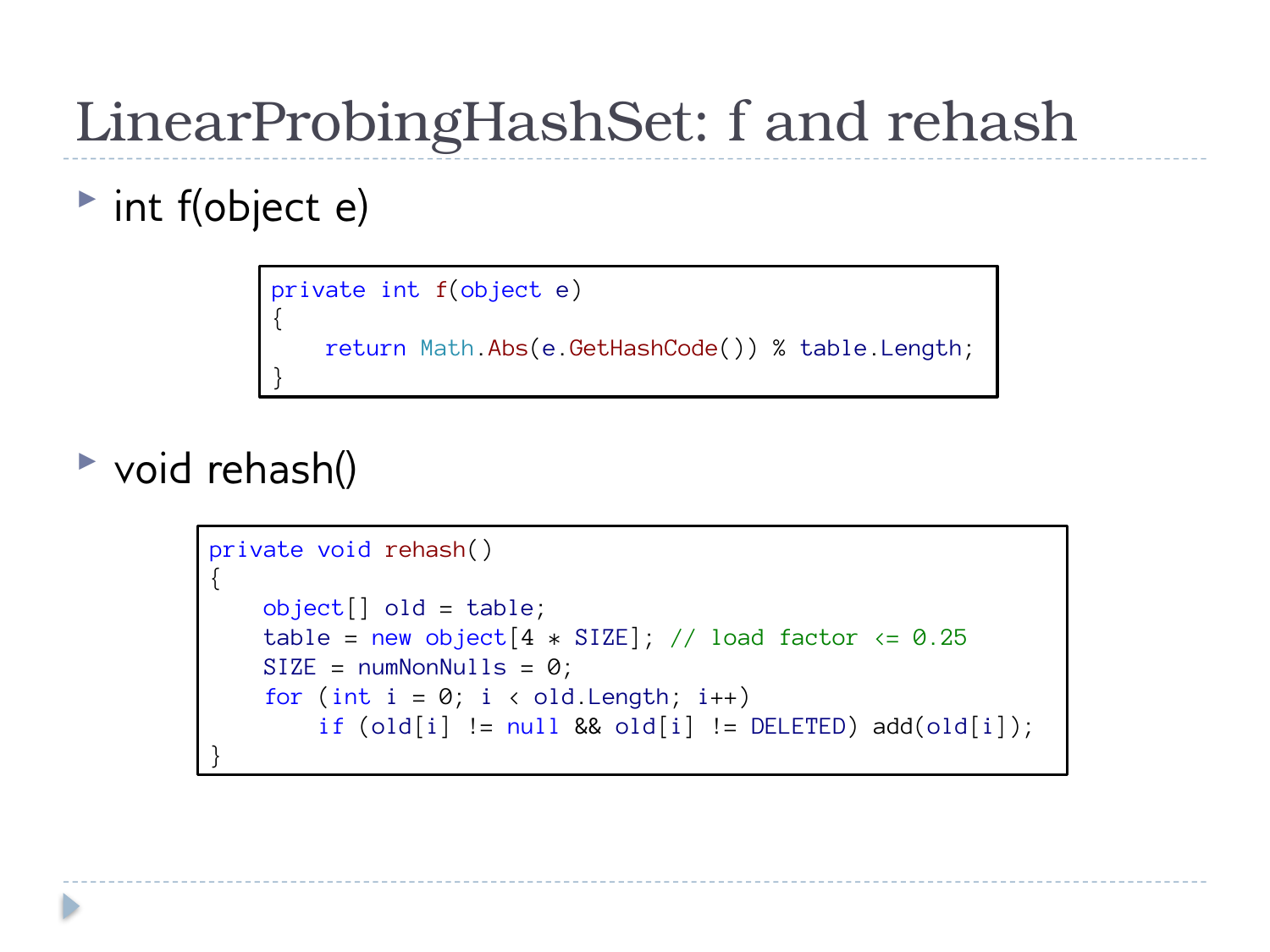

# LinearProbingHashSet: f and rehash
int f(object e)

void rehash()
private int f(object e)
{
    return Math.Abs(e.GetHashCode()) % table.Length;
}
private void rehash()
{
    object[] old = table;
    table = new object[4 * SIZE]; // load factor <= 0.25
    SIZE = numNonNulls = 0;
    for (int i = 0; i < old.Length; i++)
        if (old[i] != null && old[i] != DELETED) add(old[i]);
}